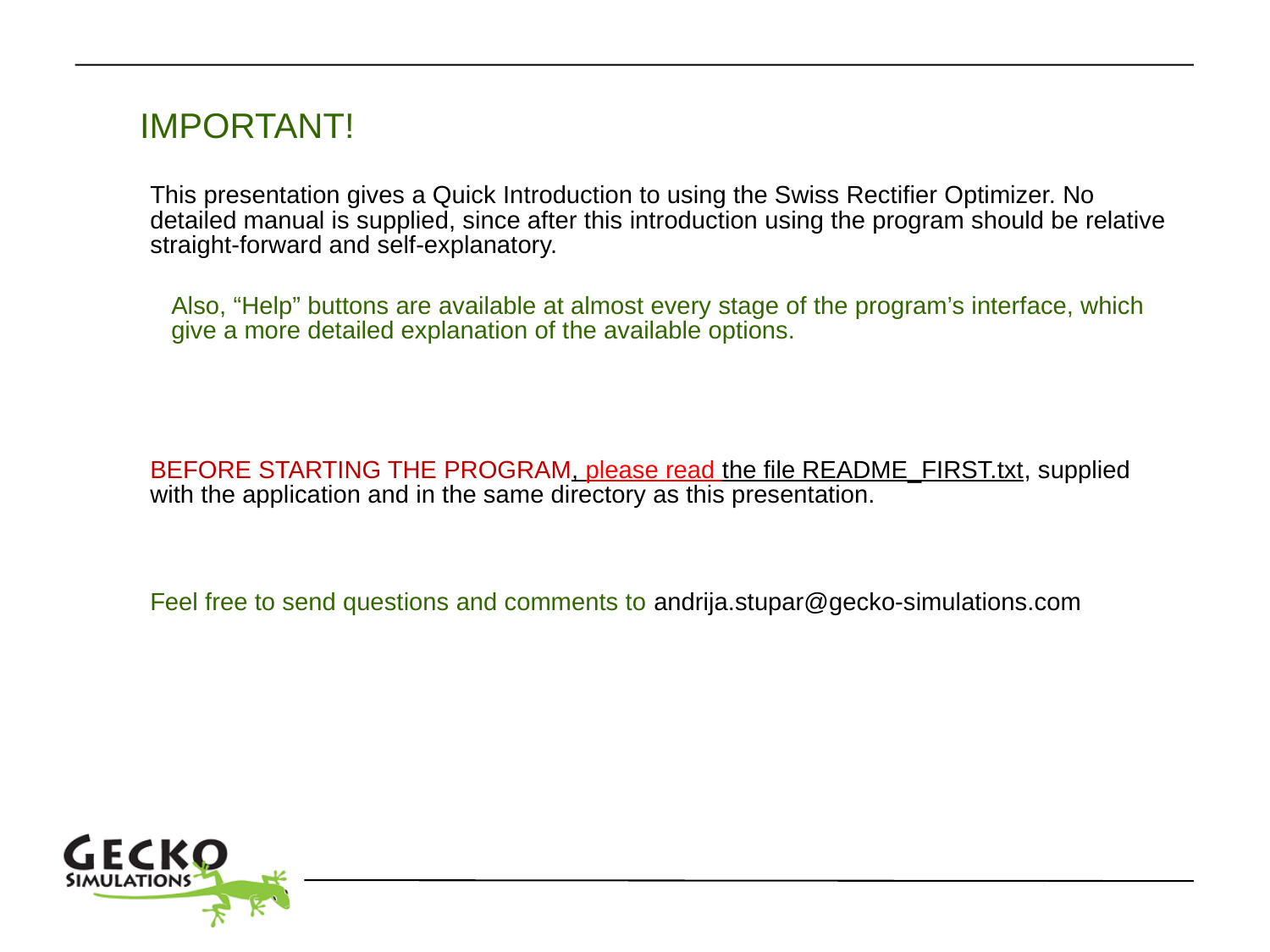

IMPORTANT!
This presentation gives a Quick Introduction to using the Swiss Rectifier Optimizer. No detailed manual is supplied, since after this introduction using the program should be relative straight-forward and self-explanatory.
Also, “Help” buttons are available at almost every stage of the program’s interface, which give a more detailed explanation of the available options.
BEFORE STARTING THE PROGRAM, please read the file README_FIRST.txt, supplied with the application and in the same directory as this presentation.
Feel free to send questions and comments to andrija.stupar@gecko-simulations.com